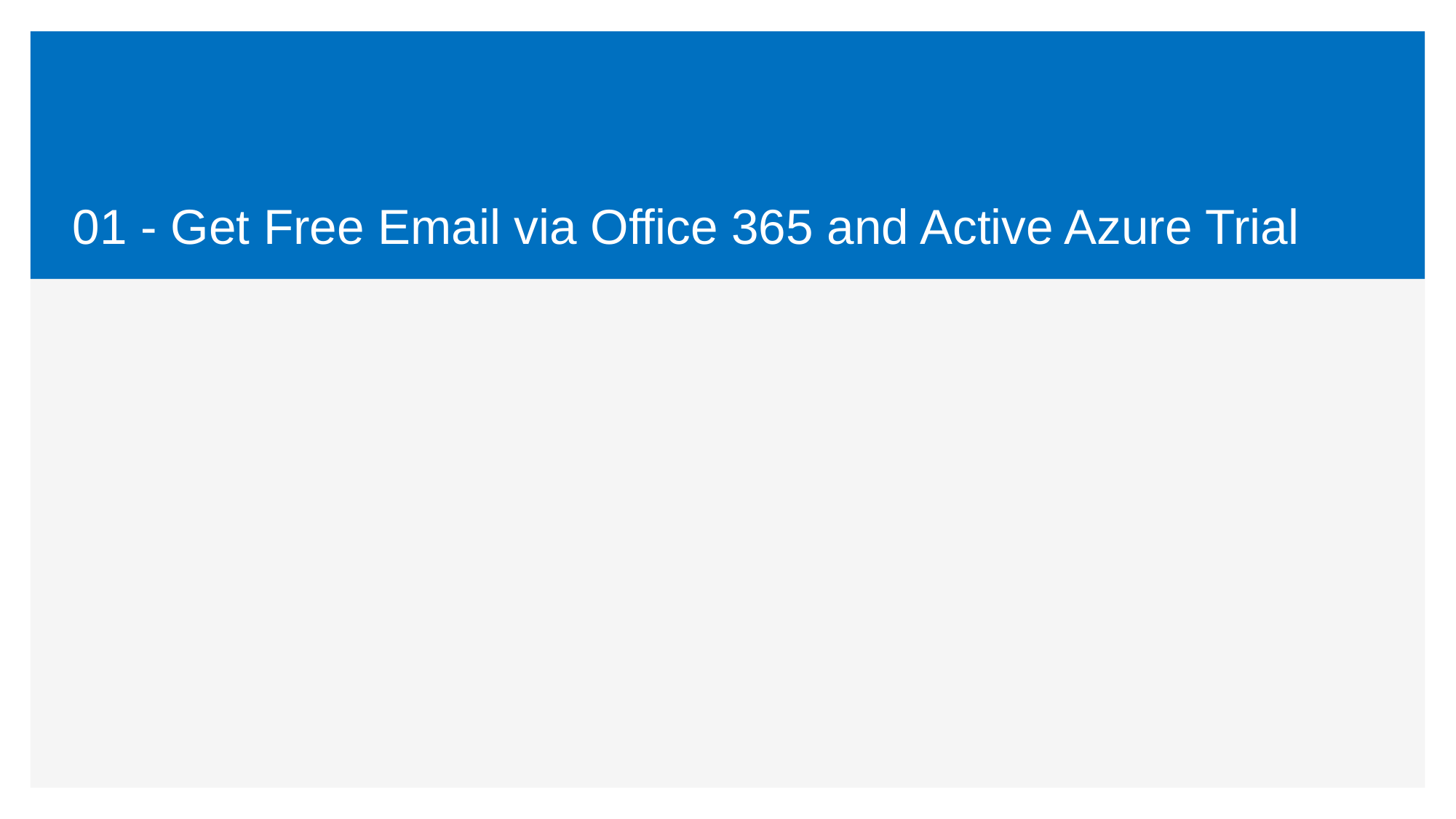

01 - Get Free Email via Office 365 and Active Azure Trial